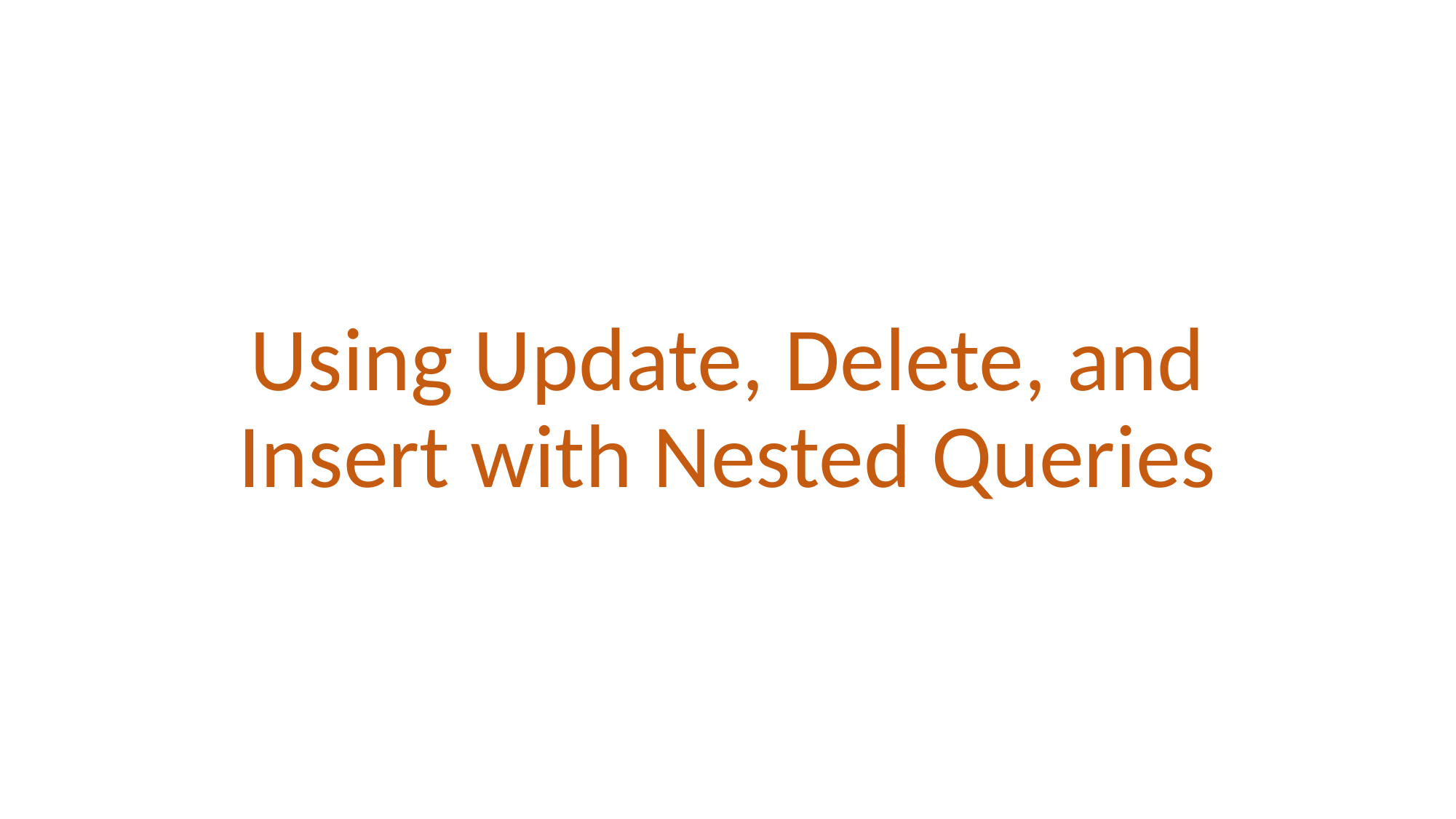

# Using Update, Delete, and Insert with Nested Queries